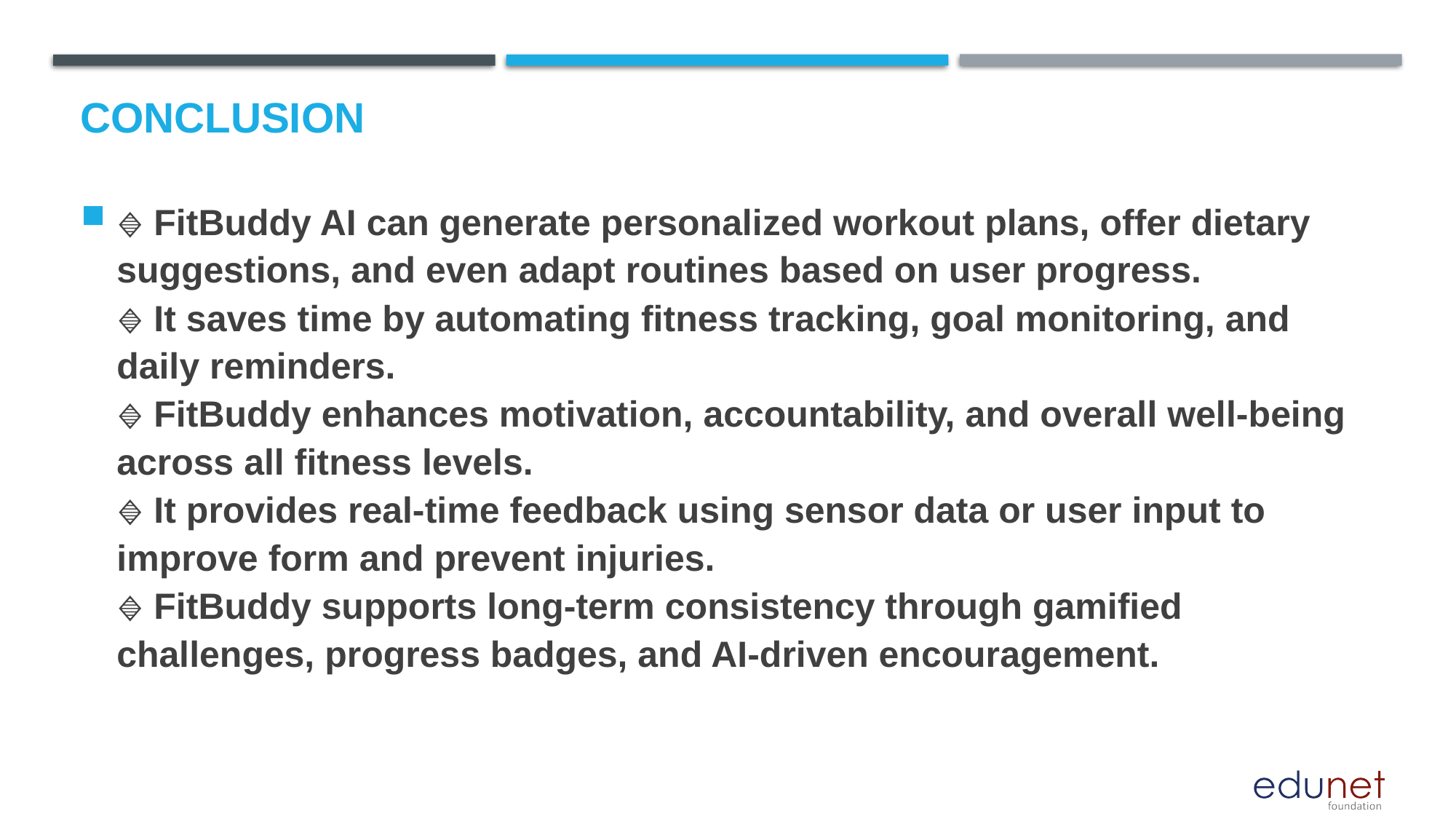

# Conclusion
🔹 FitBuddy AI can generate personalized workout plans, offer dietary suggestions, and even adapt routines based on user progress.
🔹 It saves time by automating fitness tracking, goal monitoring, and daily reminders.
🔹 FitBuddy enhances motivation, accountability, and overall well-being across all fitness levels.
🔹 It provides real-time feedback using sensor data or user input to improve form and prevent injuries.
🔹 FitBuddy supports long-term consistency through gamified challenges, progress badges, and AI-driven encouragement.